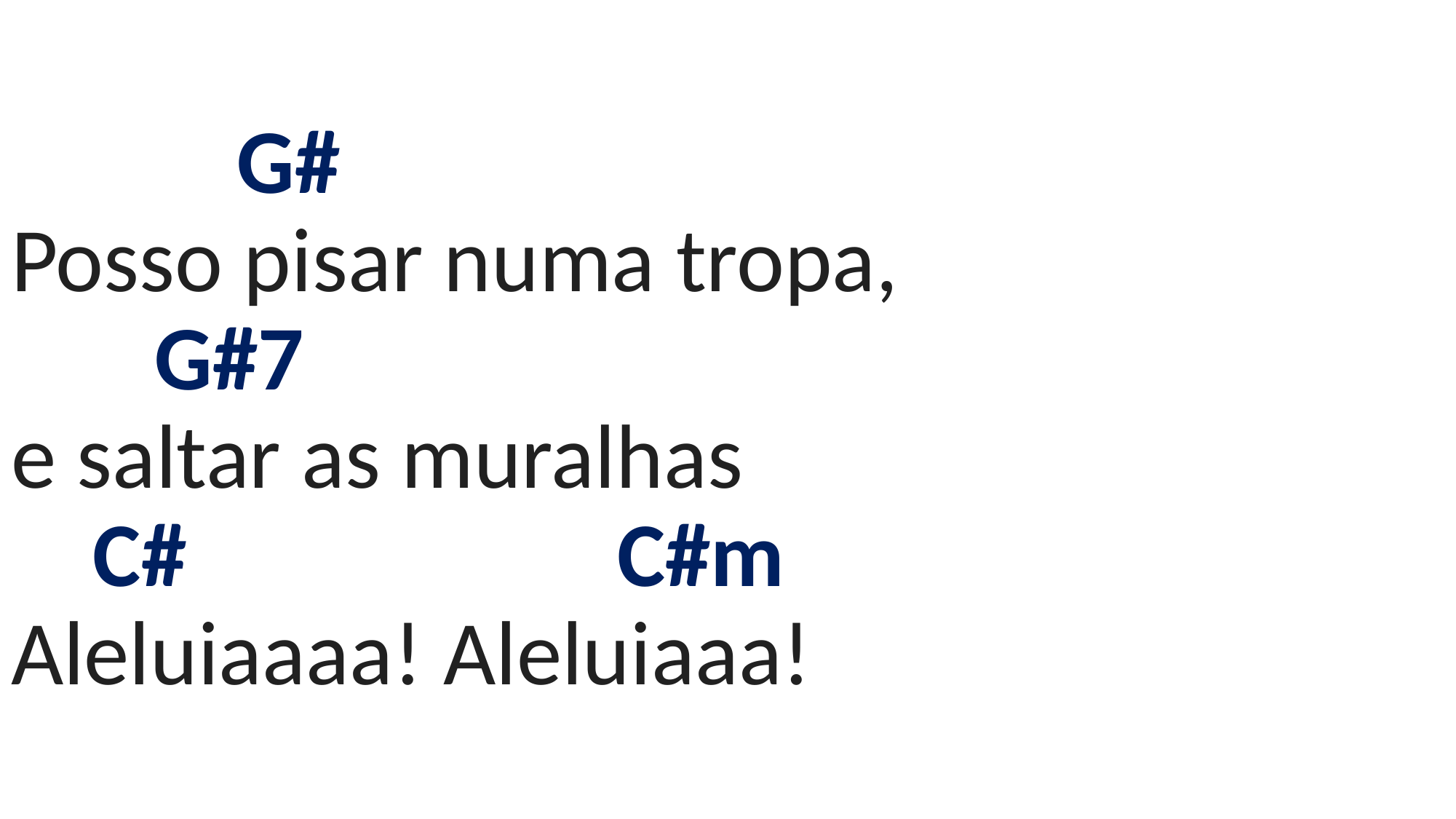

# G# Posso pisar numa tropa, G#7 e saltar as muralhas C#                     C#m Aleluiaaaa! Aleluiaaa!